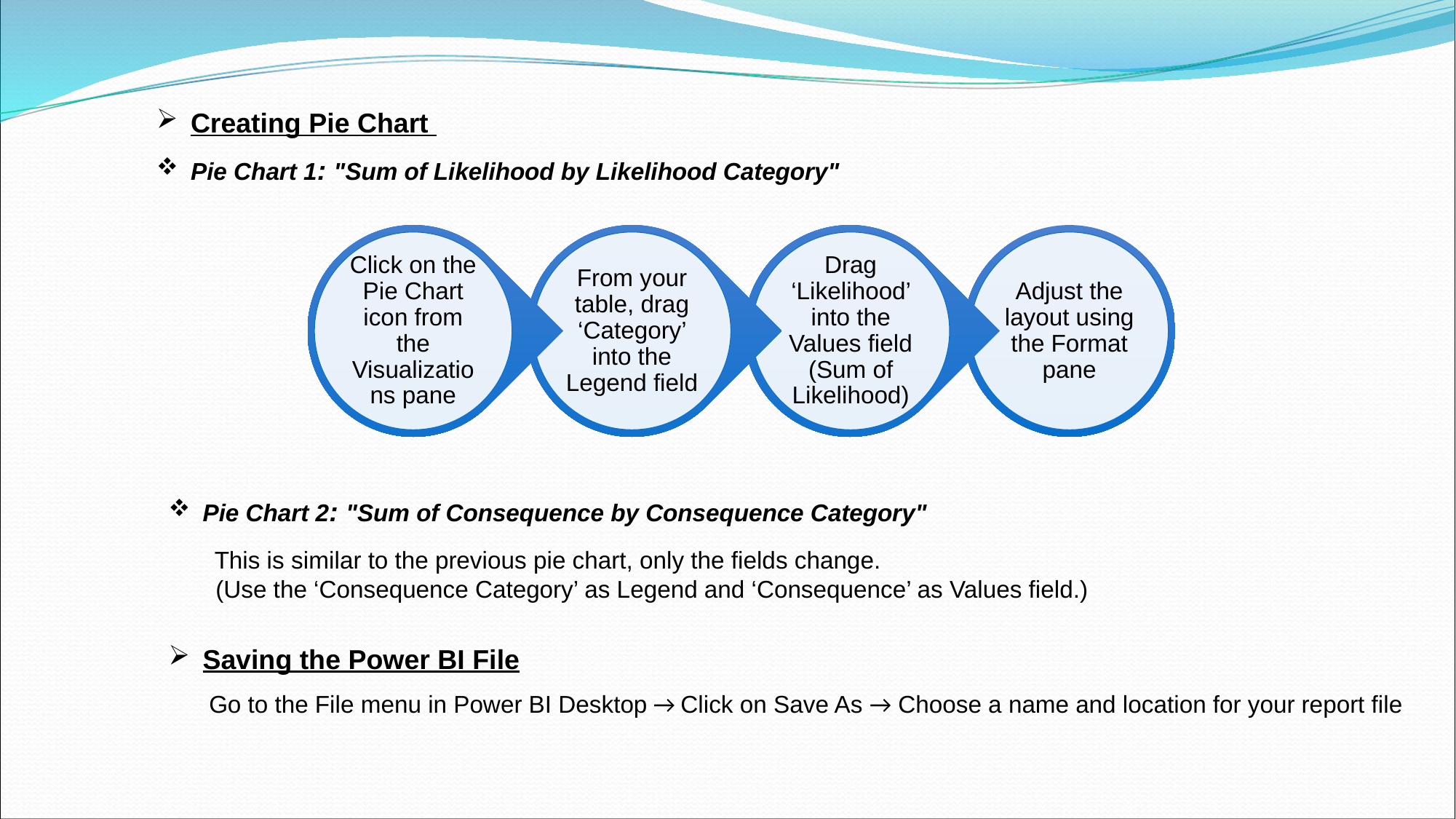

Creating Pie Chart
Pie Chart 1: "Sum of Likelihood by Likelihood Category"
Adjust the layout using the Format pane
Drag ‘Likelihood’ into the Values field (Sum of Likelihood)
From your table, drag ‘Category’ into the Legend field
Click on the Pie Chart icon from the Visualizations pane
Pie Chart 2: "Sum of Consequence by Consequence Category"
      This is similar to the previous pie chart, only the fields change.
       (Use the ‘Consequence Category’ as Legend and ‘Consequence’ as Values field.)

Saving the Power BI File
      Go to the File menu in Power BI Desktop → Click on Save As → Choose a name and location for your report file